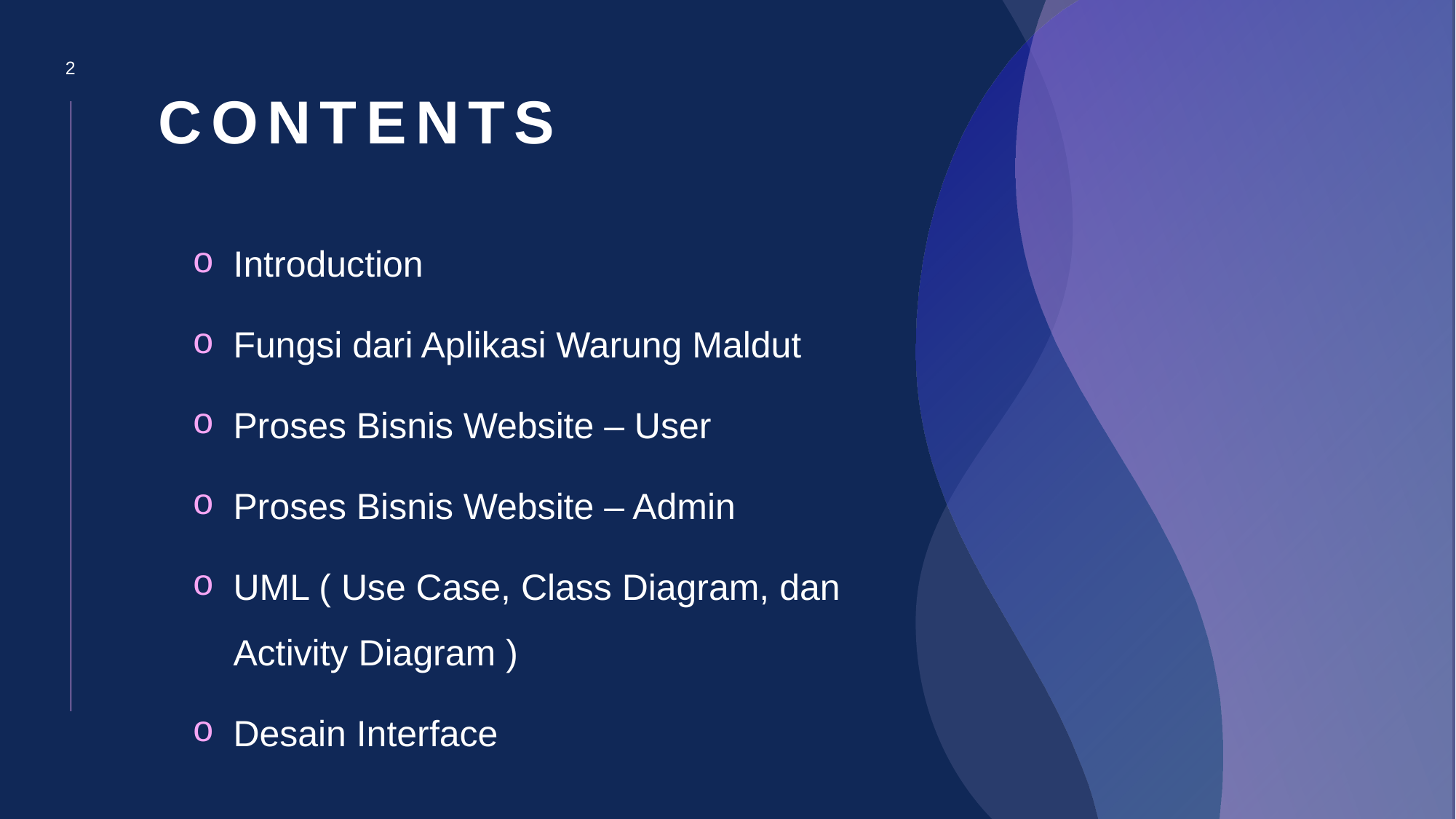

# CONTENTS
2
Introduction
Fungsi dari Aplikasi Warung Maldut
Proses Bisnis Website – User
Proses Bisnis Website – Admin
UML ( Use Case, Class Diagram, dan Activity Diagram )
Desain Interface